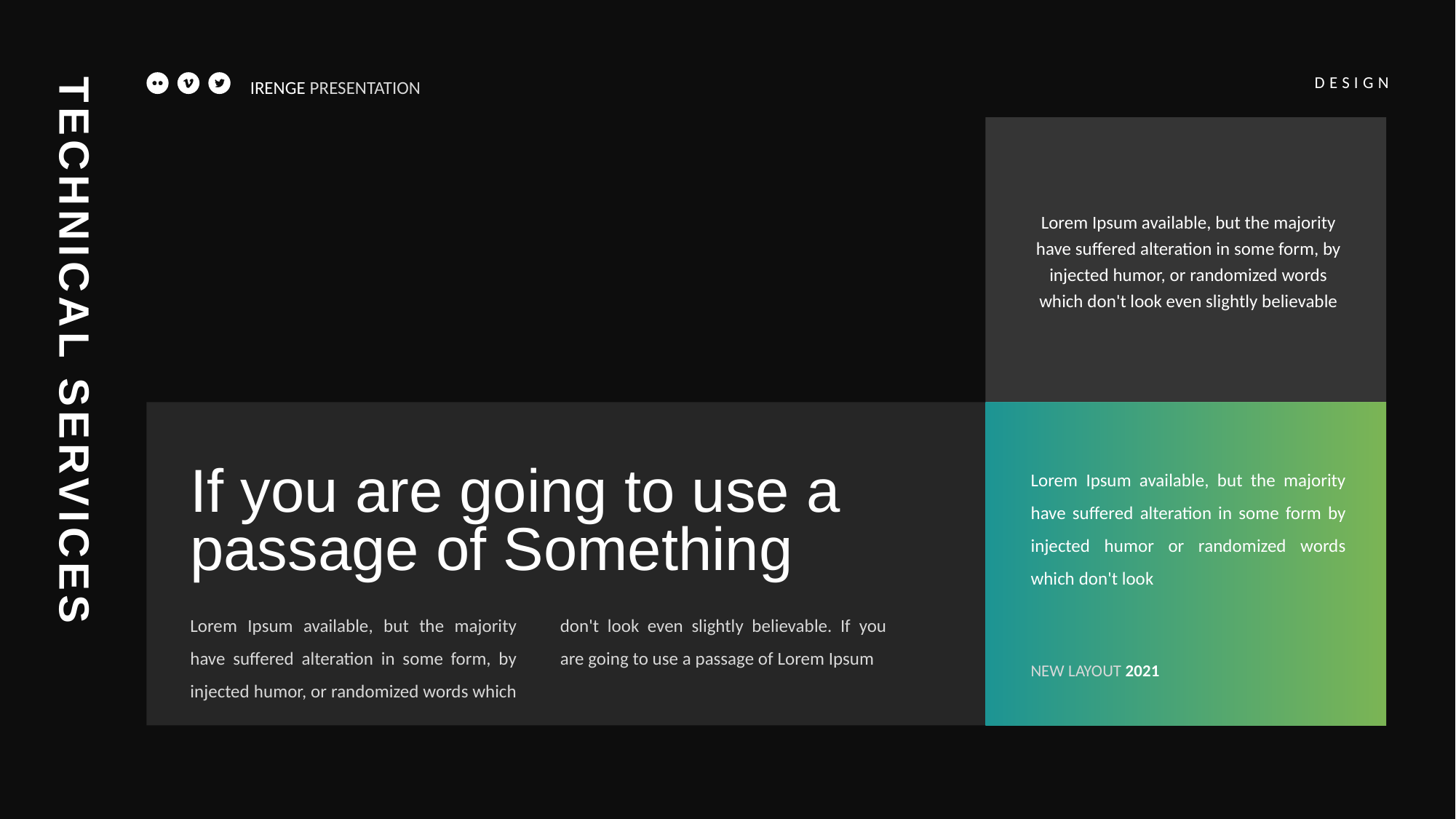

IRENGE PRESENTATION

DESIGN

Lorem Ipsum available, but the majority have suffered alteration in some form, by injected humor, or randomized words which don't look even slightly believable
TECHNICAL SERVICES

Lorem Ipsum available, but the majority have suffered alteration in some form by injected humor or randomized words which don't look
If you are going to use a passage of Something
Lorem Ipsum available, but the majority have suffered alteration in some form, by injected humor, or randomized words which don't look even slightly believable. If you are going to use a passage of Lorem Ipsum
NEW LAYOUT 2021